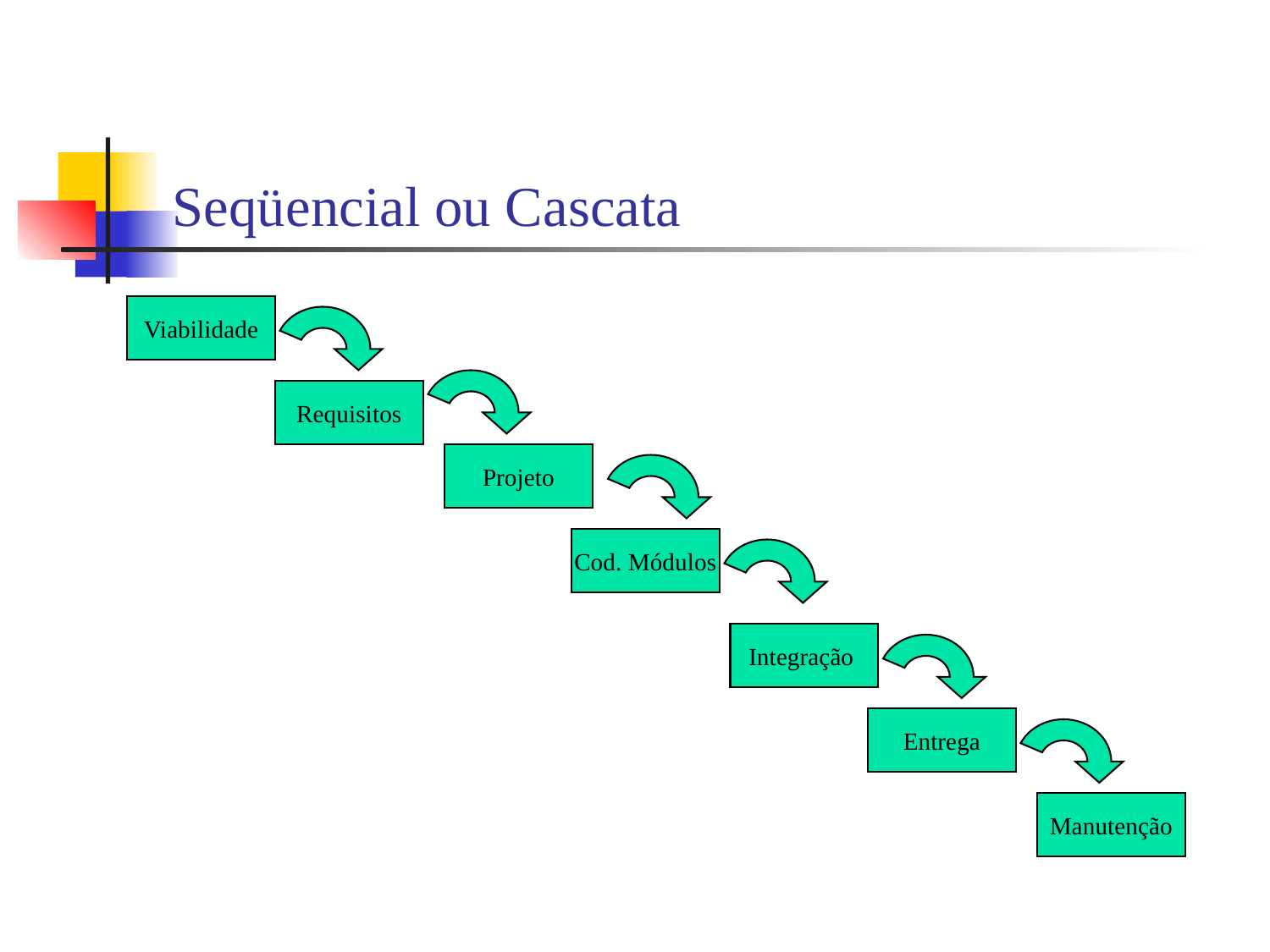

# Seqüencial ou Cascata

Viabilidade

Requisitos
Projeto

Cod. Módulos

Integração

Entrega

Manutenção